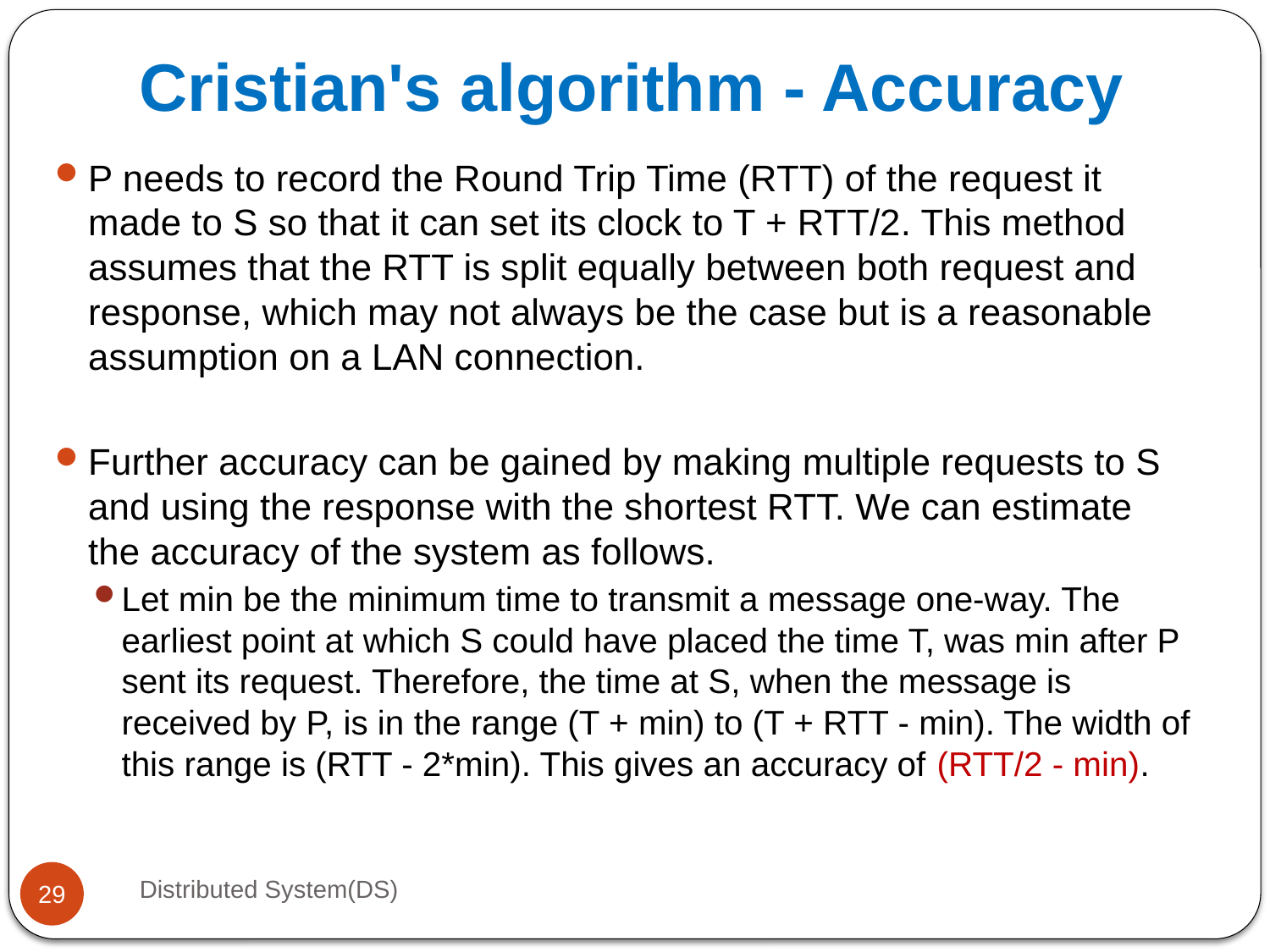

# Cristian's algorithm - Accuracy
P needs to record the Round Trip Time (RTT) of the request it made to S so that it can set its clock to T + RTT/2. This method assumes that the RTT is split equally between both request and response, which may not always be the case but is a reasonable assumption on a LAN connection.

Further accuracy can be gained by making multiple requests to S and using the response with the shortest RTT. We can estimate the accuracy of the system as follows.
Let min be the minimum time to transmit a message one-way. The earliest point at which S could have placed the time T, was min after P sent its request. Therefore, the time at S, when the message is received by P, is in the range (T + min) to (T + RTT - min). The width of this range is (RTT - 2*min). This gives an accuracy of (RTT/2 - min).

Distributed System(DS)
29